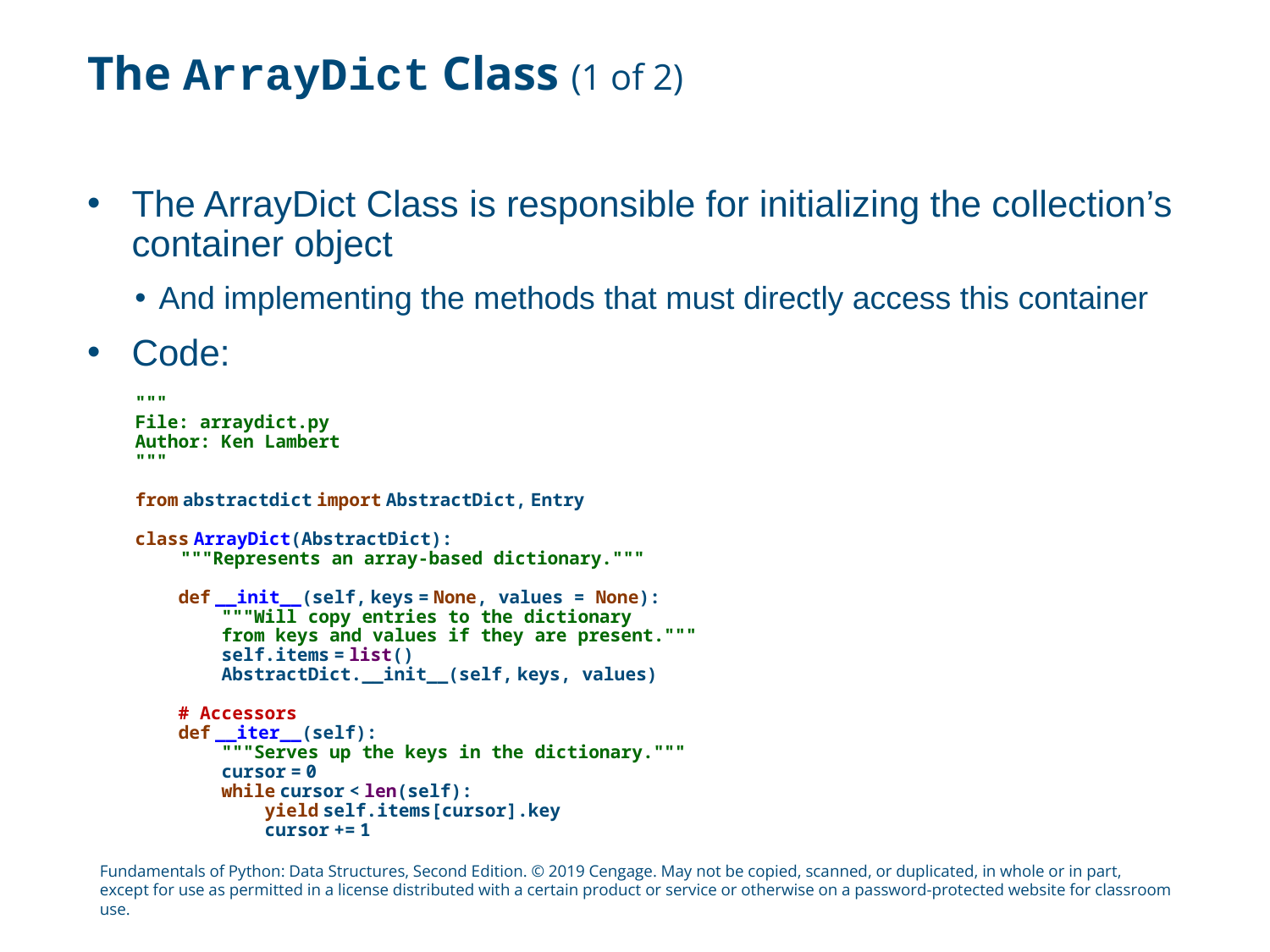

# The ArrayDict Class (1 of 2)
The ArrayDict Class is responsible for initializing the collection’s container object
And implementing the methods that must directly access this container
Code:
"""
File: arraydict.py
Author: Ken Lambert
"""

from abstractdict import AbstractDict, Entry

class ArrayDict(AbstractDict):
"""Represents an array-based dictionary."""

    def __init__(self, keys = None, values = None):
        """Will copy entries to the dictionary
        from keys and values if they are present."""
        self.items = list()
        AbstractDict.__init__(self, keys, values)

    # Accessors
    def __iter__(self):
        """Serves up the keys in the dictionary."""
        cursor = 0
        while cursor < len(self):
            yield self.items[cursor].key
            cursor += 1
Fundamentals of Python: Data Structures, Second Edition. © 2019 Cengage. May not be copied, scanned, or duplicated, in whole or in part, except for use as permitted in a license distributed with a certain product or service or otherwise on a password-protected website for classroom use.